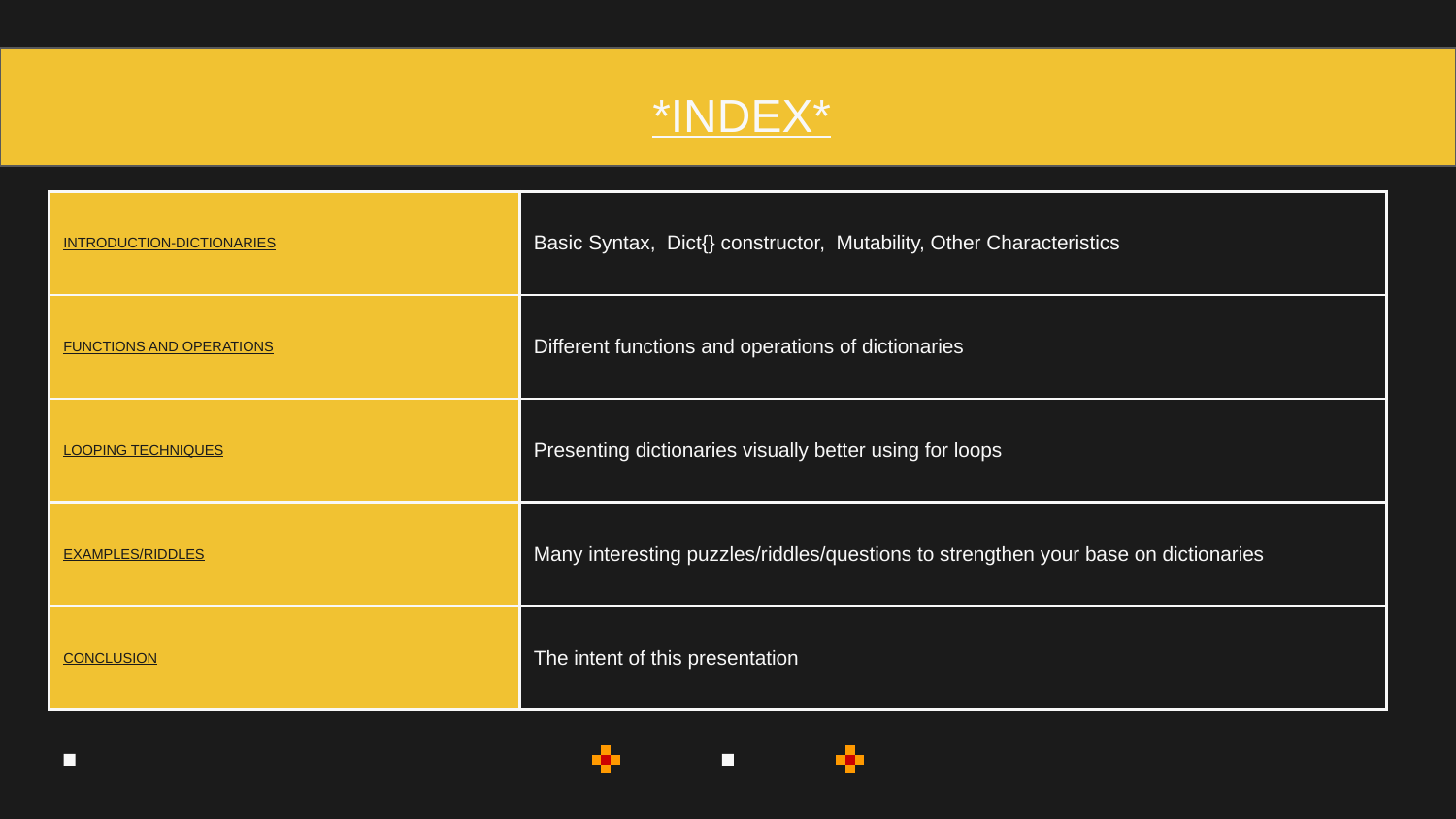

# *INDEX*
| INTRODUCTION-DICTIONARIES | Basic Syntax, Dict{} constructor, Mutability, Other Characteristics |
| --- | --- |
| FUNCTIONS AND OPERATIONS | Different functions and operations of dictionaries |
| LOOPING TECHNIQUES | Presenting dictionaries visually better using for loops |
| EXAMPLES/RIDDLES | Many interesting puzzles/riddles/questions to strengthen your base on dictionaries |
| CONCLUSION | The intent of this presentation |